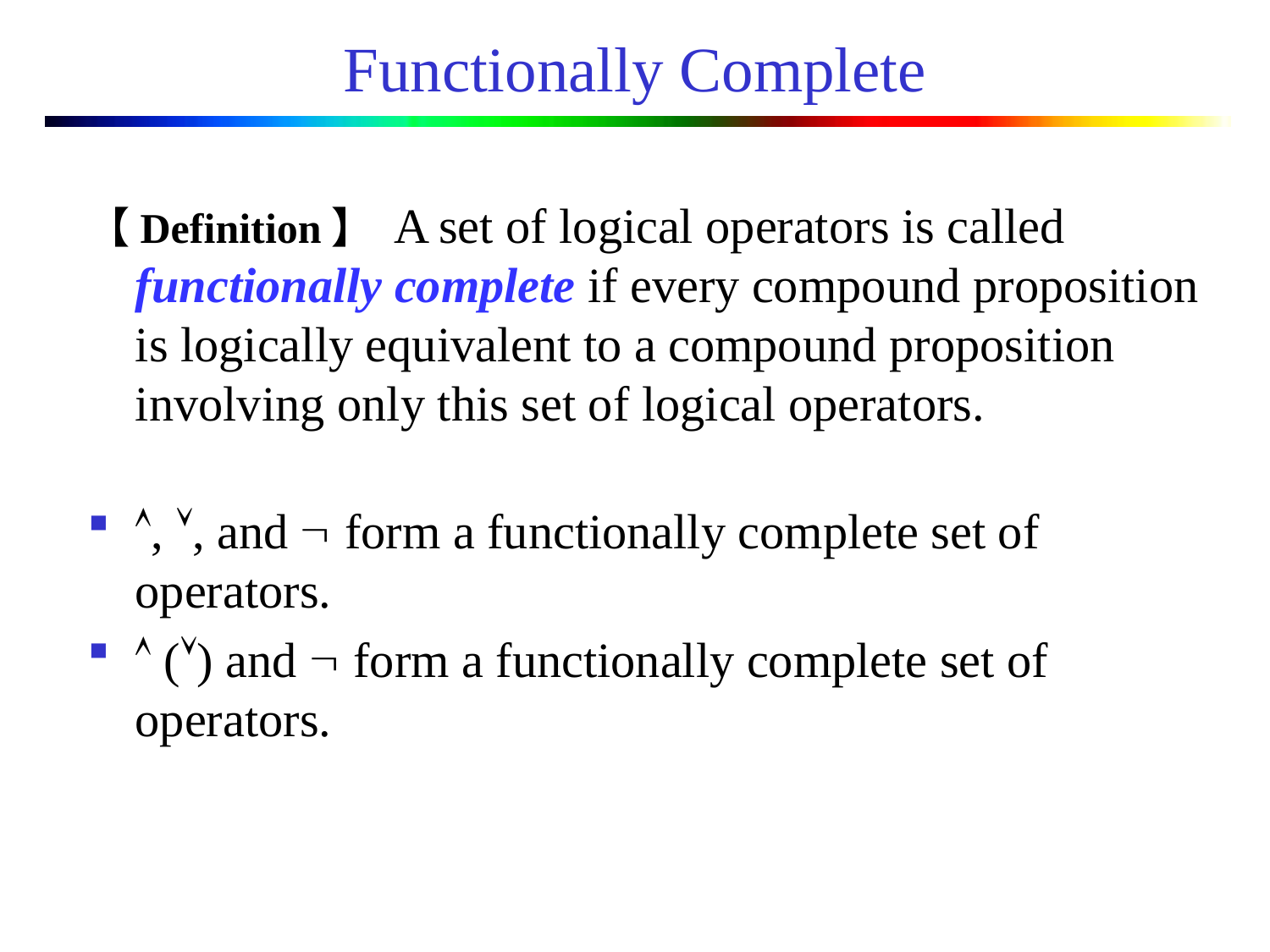

# Functionally Complete

【Definition】 A set of logical operators is called functionally complete if every compound proposition is logically equivalent to a compound proposition involving only this set of logical operators.

∧, ∨, and ¬ form a functionally complete set of operators.
∧ (∨) and ¬ form a functionally complete set of operators.